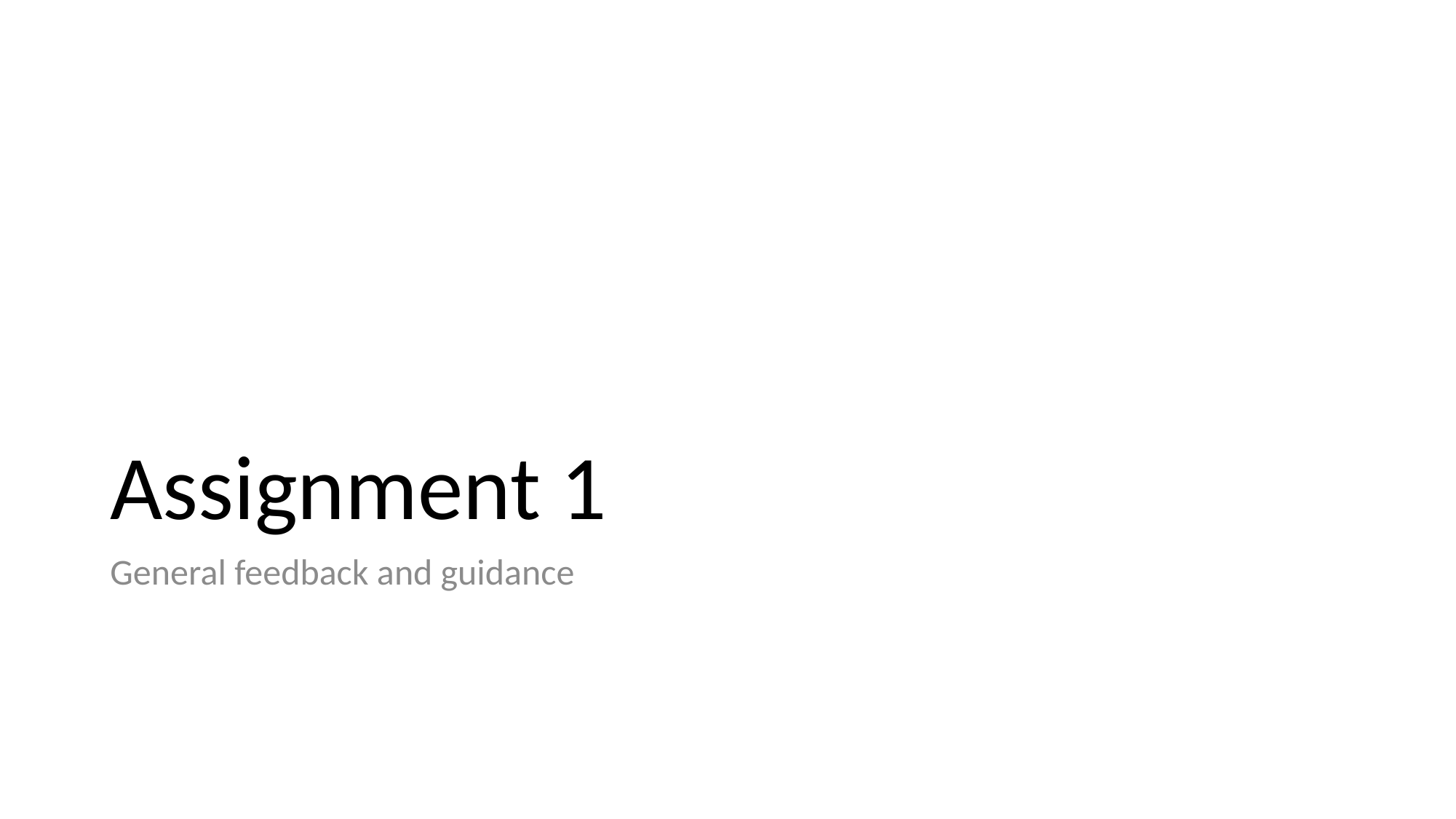

# Assignment 1
General feedback and guidance